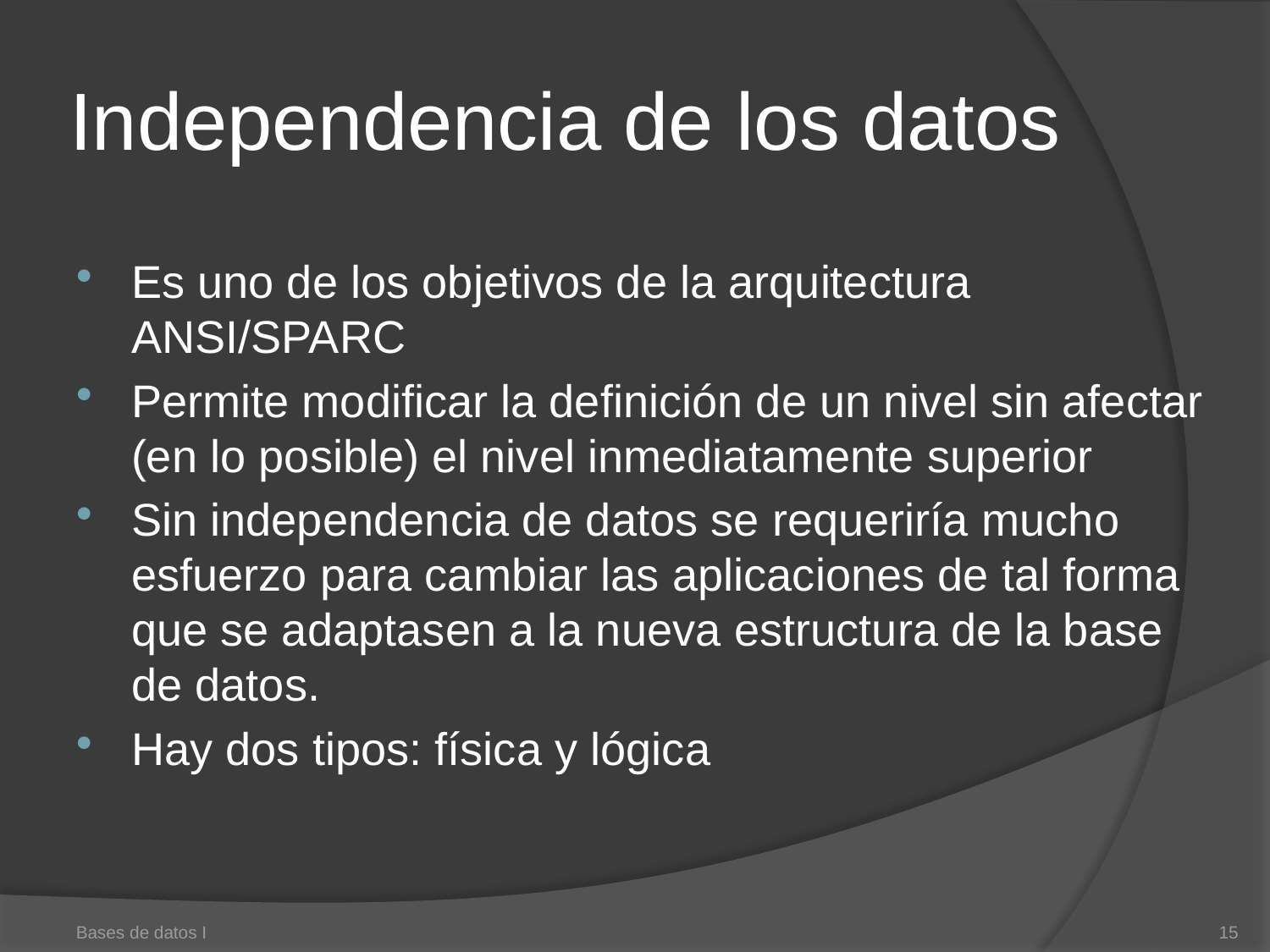

# Independencia de los datos
Es uno de los objetivos de la arquitectura ANSI/SPARC
Permite modificar la definición de un nivel sin afectar (en lo posible) el nivel inmediatamente superior
Sin independencia de datos se requeriría mucho esfuerzo para cambiar las aplicaciones de tal forma que se adaptasen a la nueva estructura de la base de datos.
Hay dos tipos: física y lógica
Bases de datos I
15